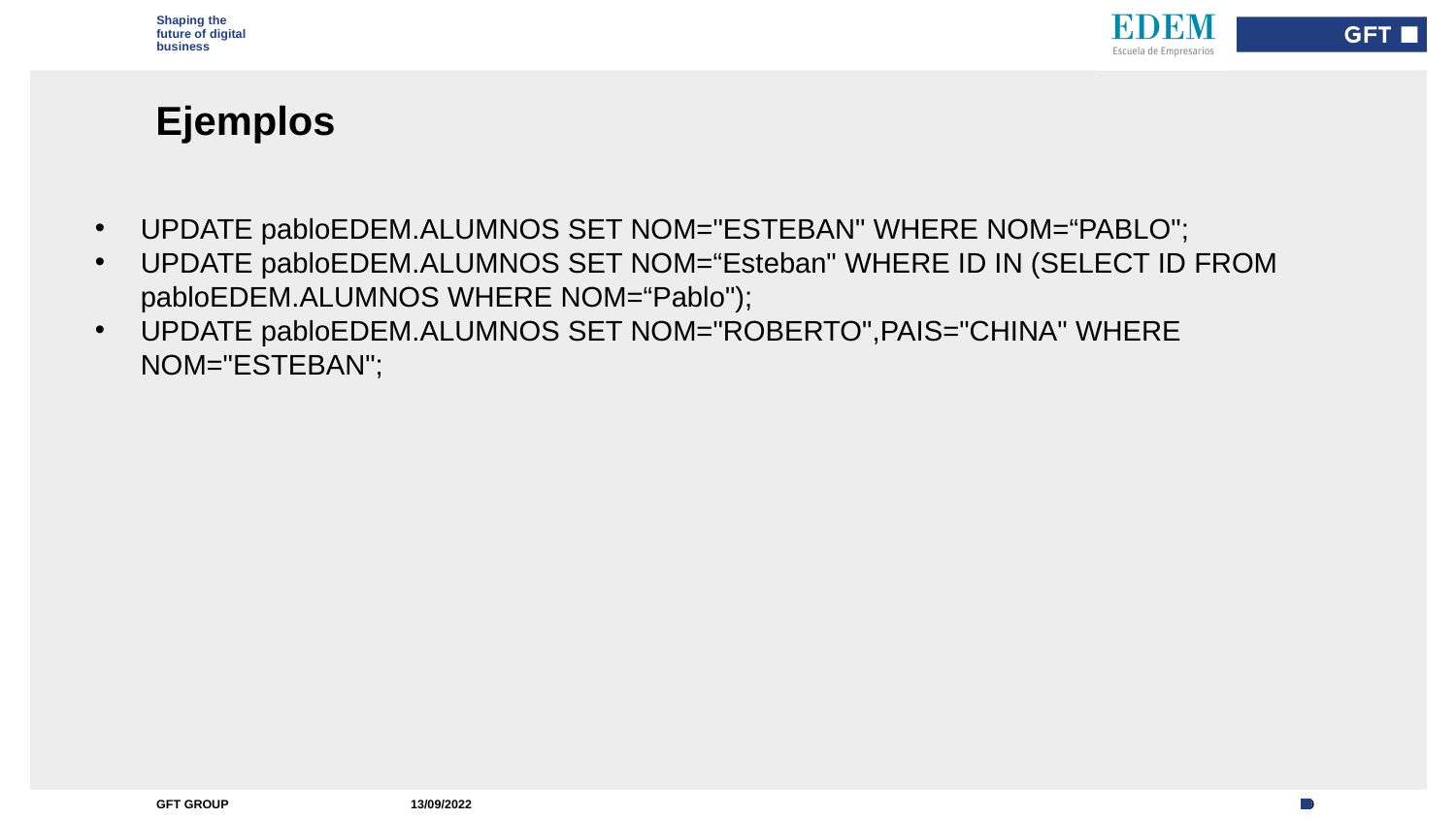

Type here if  add info needed  for every slide

# Ejemplos
UPDATE pabloEDEM.ALUMNOS SET NOM="ESTEBAN" WHERE NOM=“PABLO";
UPDATE pabloEDEM.ALUMNOS SET NOM=“Esteban" WHERE ID IN (SELECT ID FROM pabloEDEM.ALUMNOS WHERE NOM=“Pablo");
UPDATE pabloEDEM.ALUMNOS SET NOM="ROBERTO",PAIS="CHINA" WHERE NOM="ESTEBAN";
13/09/2022